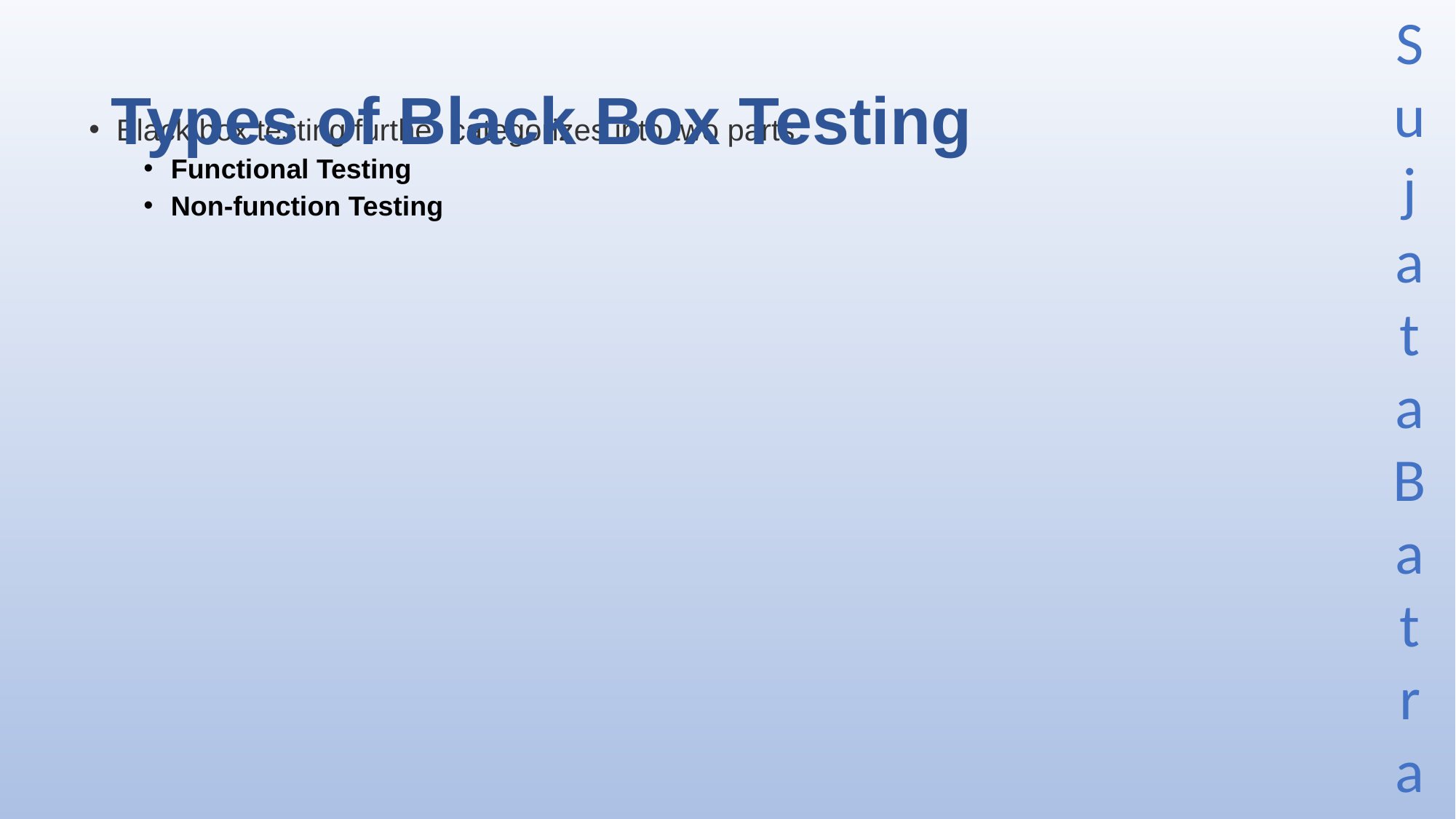

# Types of Black Box Testing
Black box testing further categorizes into two parts:
Functional Testing
Non-function Testing